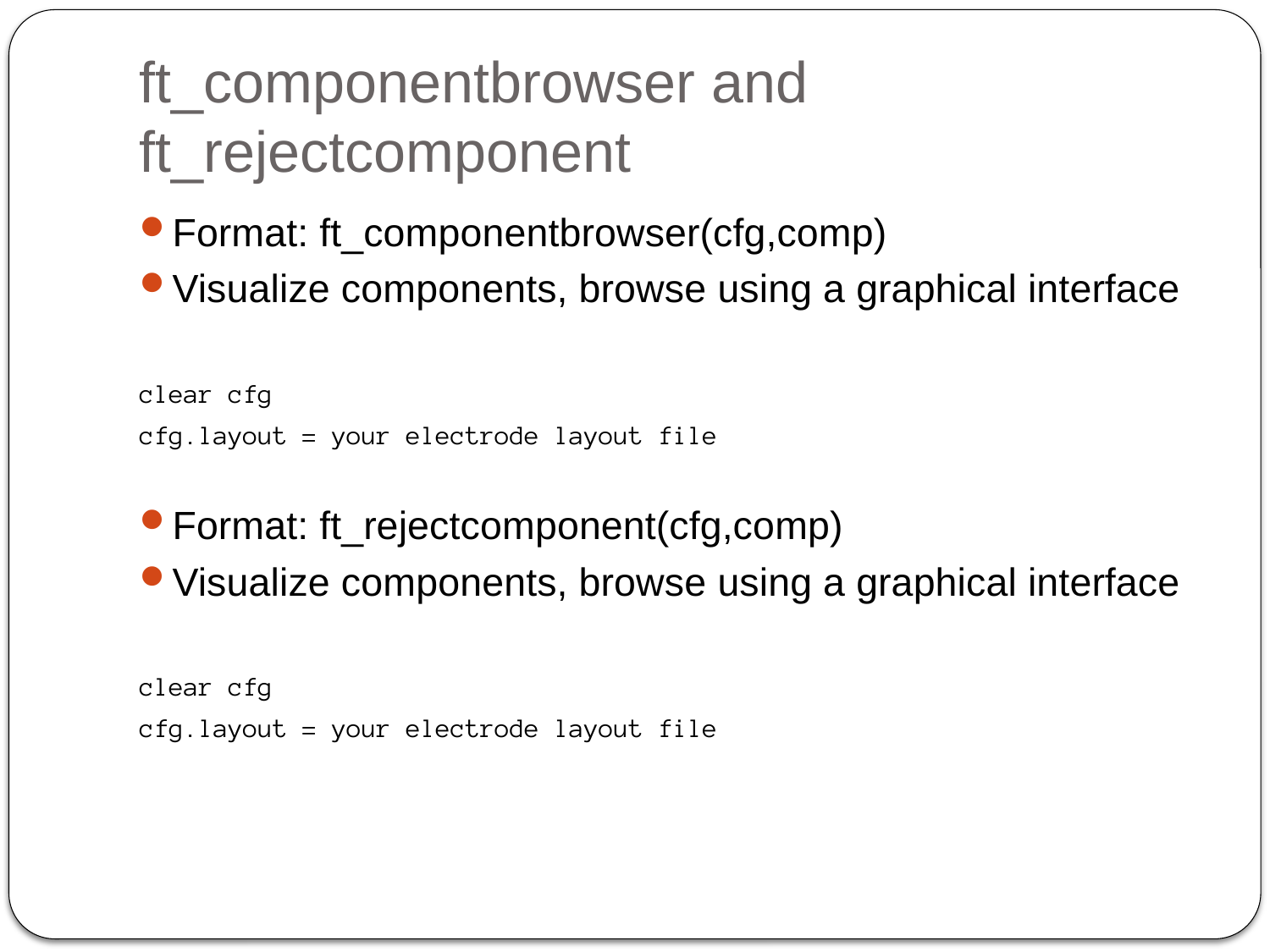

# ft_componentbrowser and ft_rejectcomponent
Format: ft_componentbrowser(cfg,comp)
Visualize components, browse using a graphical interface

clear cfg
cfg.layout = your electrode layout file

Format: ft_rejectcomponent(cfg,comp)
Visualize components, browse using a graphical interface

clear cfg
cfg.layout = your electrode layout file